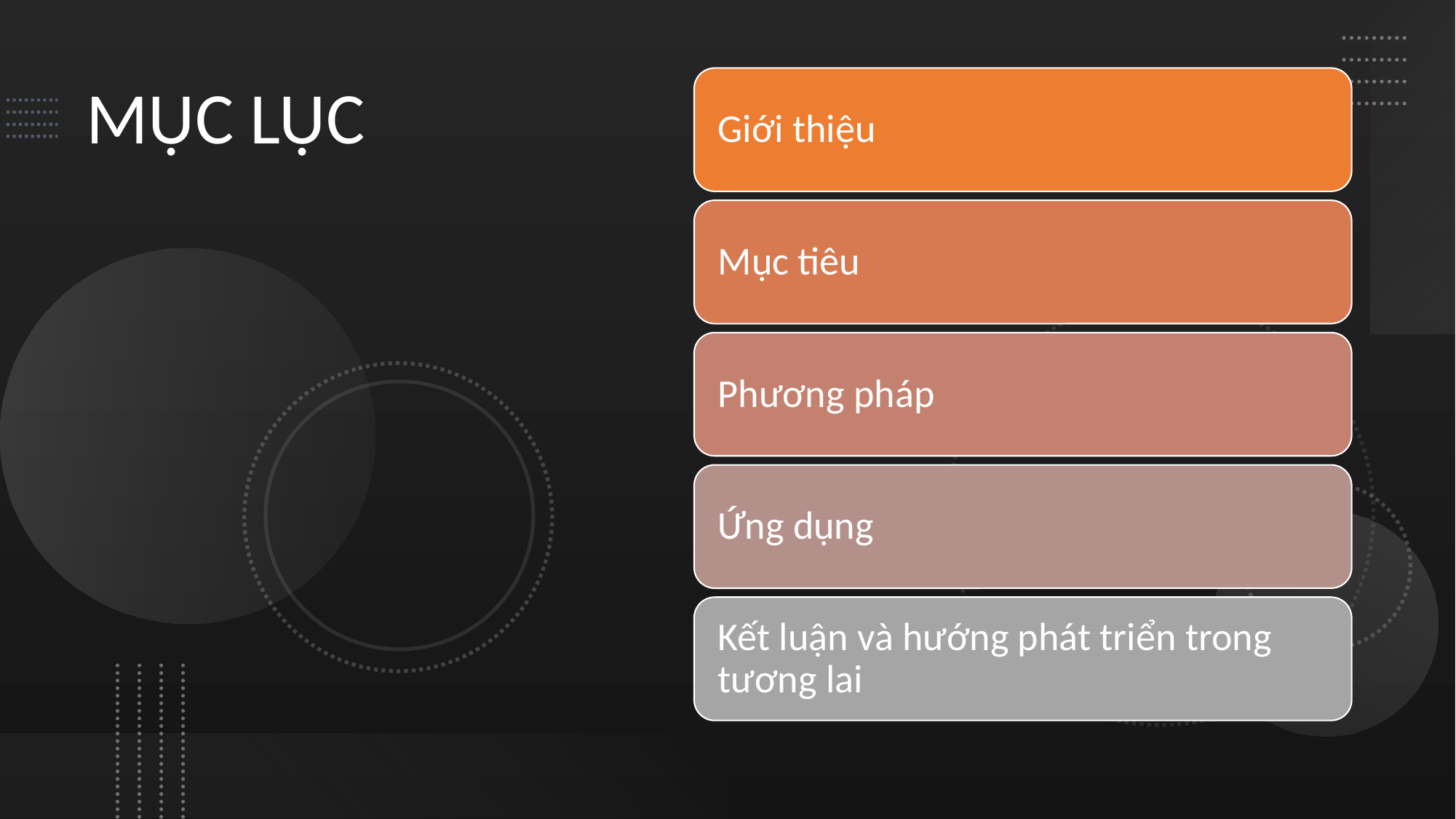

Giới thiệu
Mục tiêu
Phương pháp
Ứng dụng
Kết luận và hướng phát triển trong tương lai
# MỤC LỤC